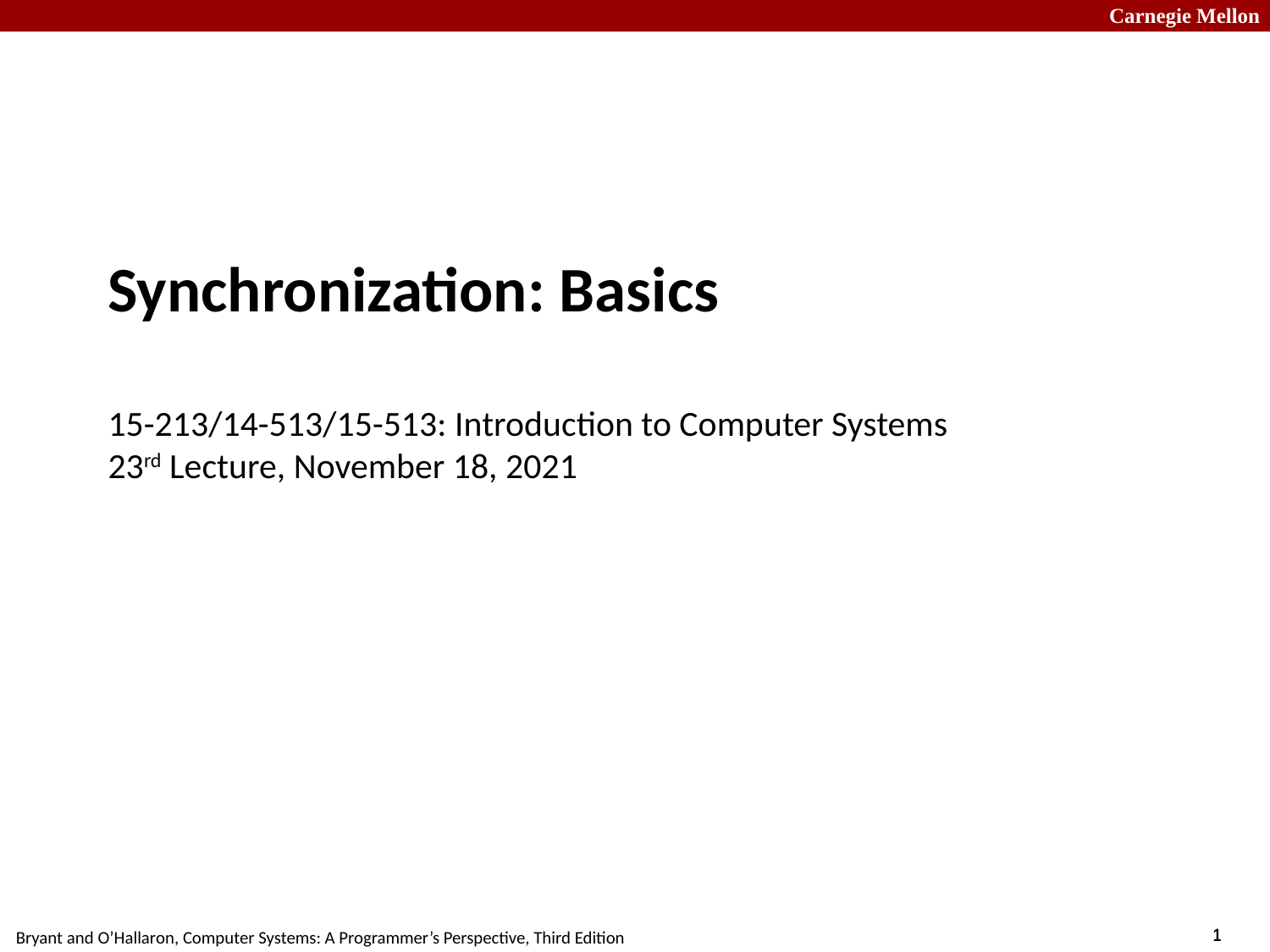

# Synchronization: Basics 15-213/14-513/15-513: Introduction to Computer Systems 23rd Lecture, November 18, 2021